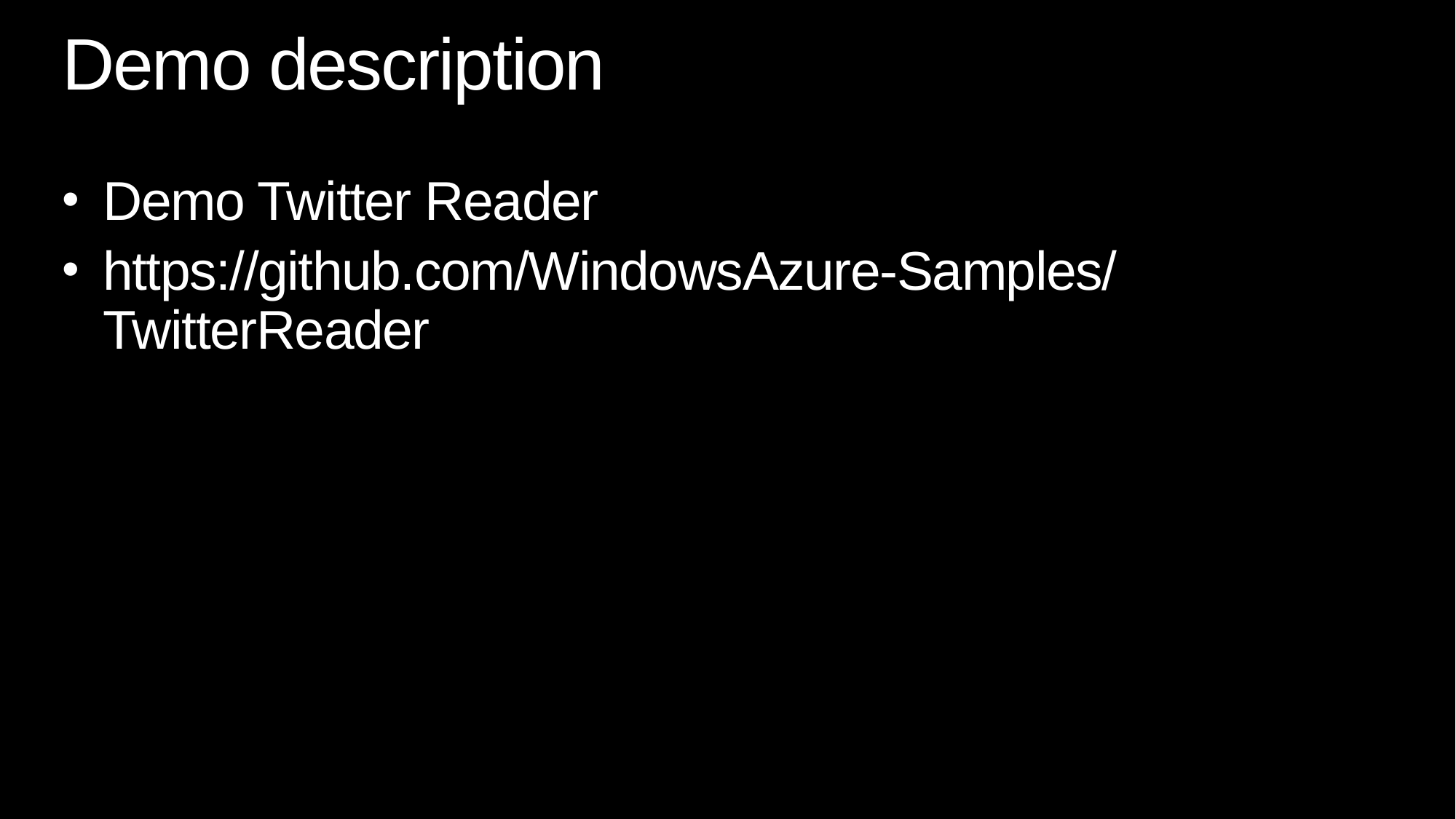

# Demo description
Demo Twitter Reader
https://github.com/WindowsAzure-Samples/TwitterReader